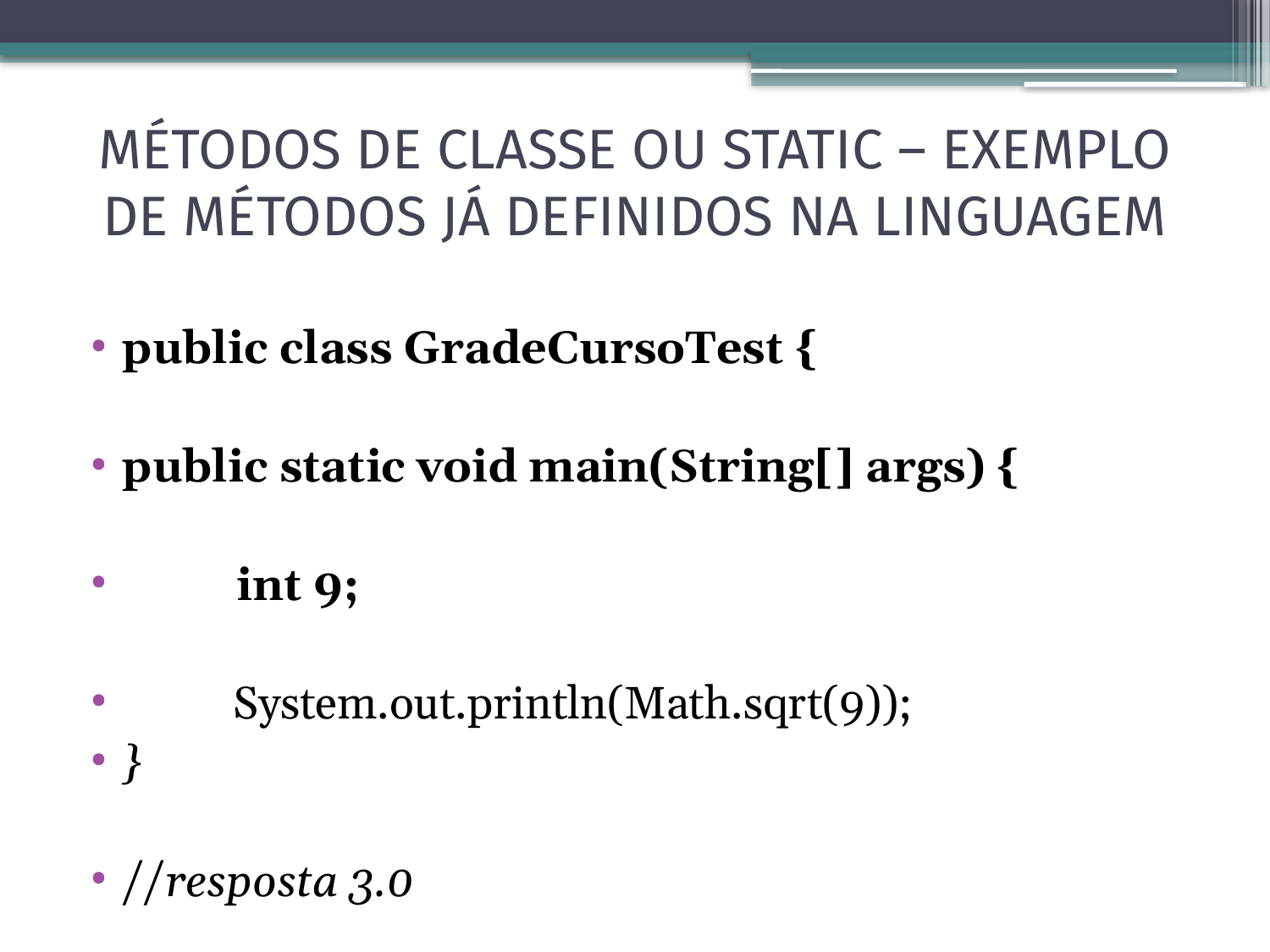

# MÉTODOS DE CLASSE OU STATIC – EXEMPLO DE MÉTODOS JÁ DEFINIDOS NA LINGUAGEM
public class GradeCursoTest {

public static void main(String[] args) {

          int 9;

          System.out.println(Math.sqrt(9));
}

//resposta 3.0